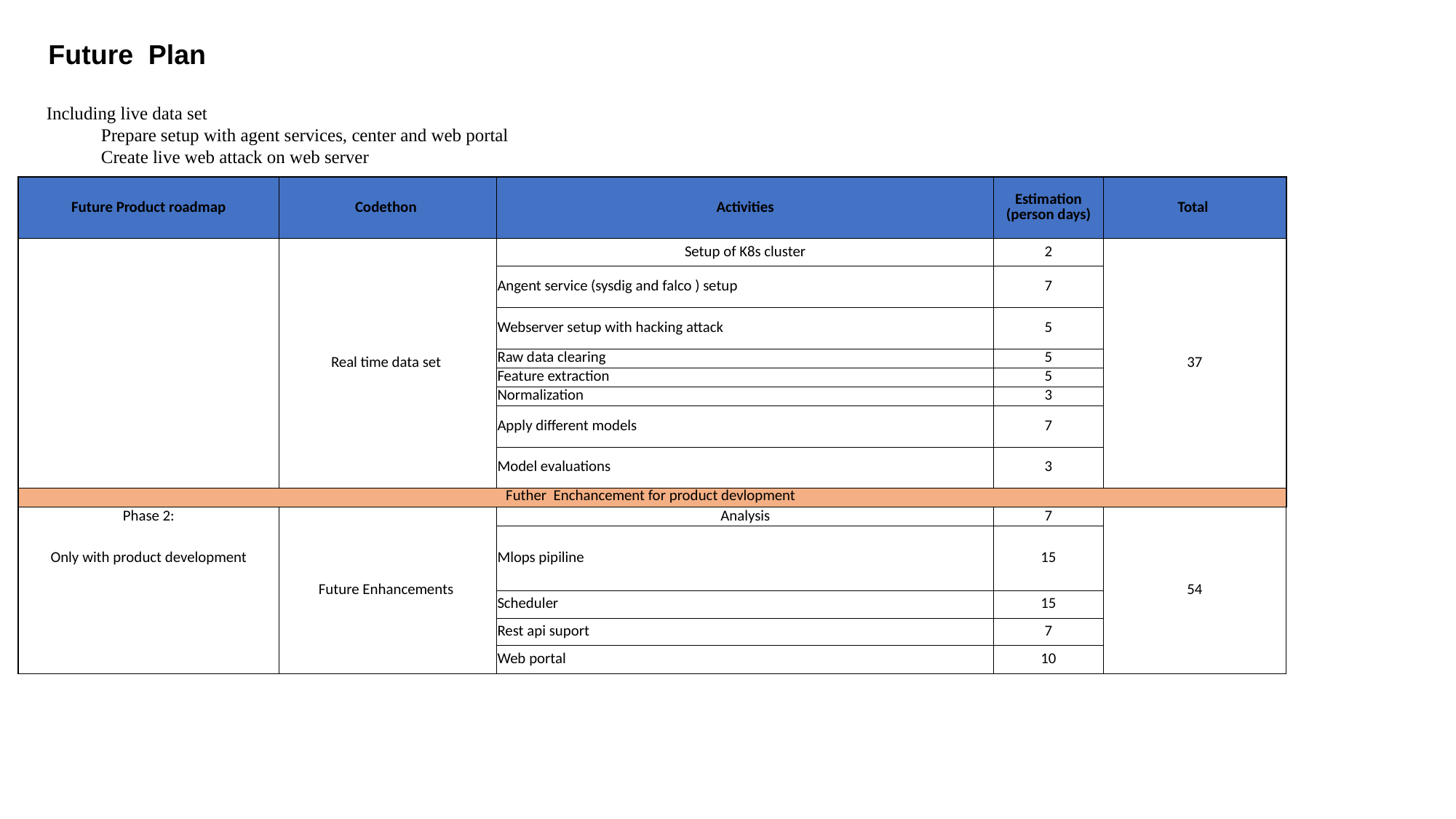

Future  Plan
Including live data set
Prepare setup with agent services, center and web portal
Create live web attack on web server
| Future Product roadmap | Codethon | Activities | Estimation (person days) | Total |
| --- | --- | --- | --- | --- |
|  | Real time data set | Setup of K8s cluster | 2 | 37 |
|  |  | Angent service (sysdig and falco ) setup | 7 |  |
|  |  | Webserver setup with hacking attack | 5 |  |
|  |  | Raw data clearing | 5 |  |
|  |  | Feature extraction | 5 |  |
|  |  | Normalization | 3 |  |
|  |  | Apply different models | 7 |  |
|  |  | Model evaluations | 3 |  |
| Futher Enchancement for product devlopment |  |  |  |  |
| Phase 2: | Future Enhancements | Analysis | 7 | 54 |
| Only with product development |  |  |  |  |
|  |  | Mlops pipiline | 15 |  |
|  |  | Scheduler | 15 |  |
|  |  | Rest api suport | 7 |  |
|  |  | Web portal | 10 |  |